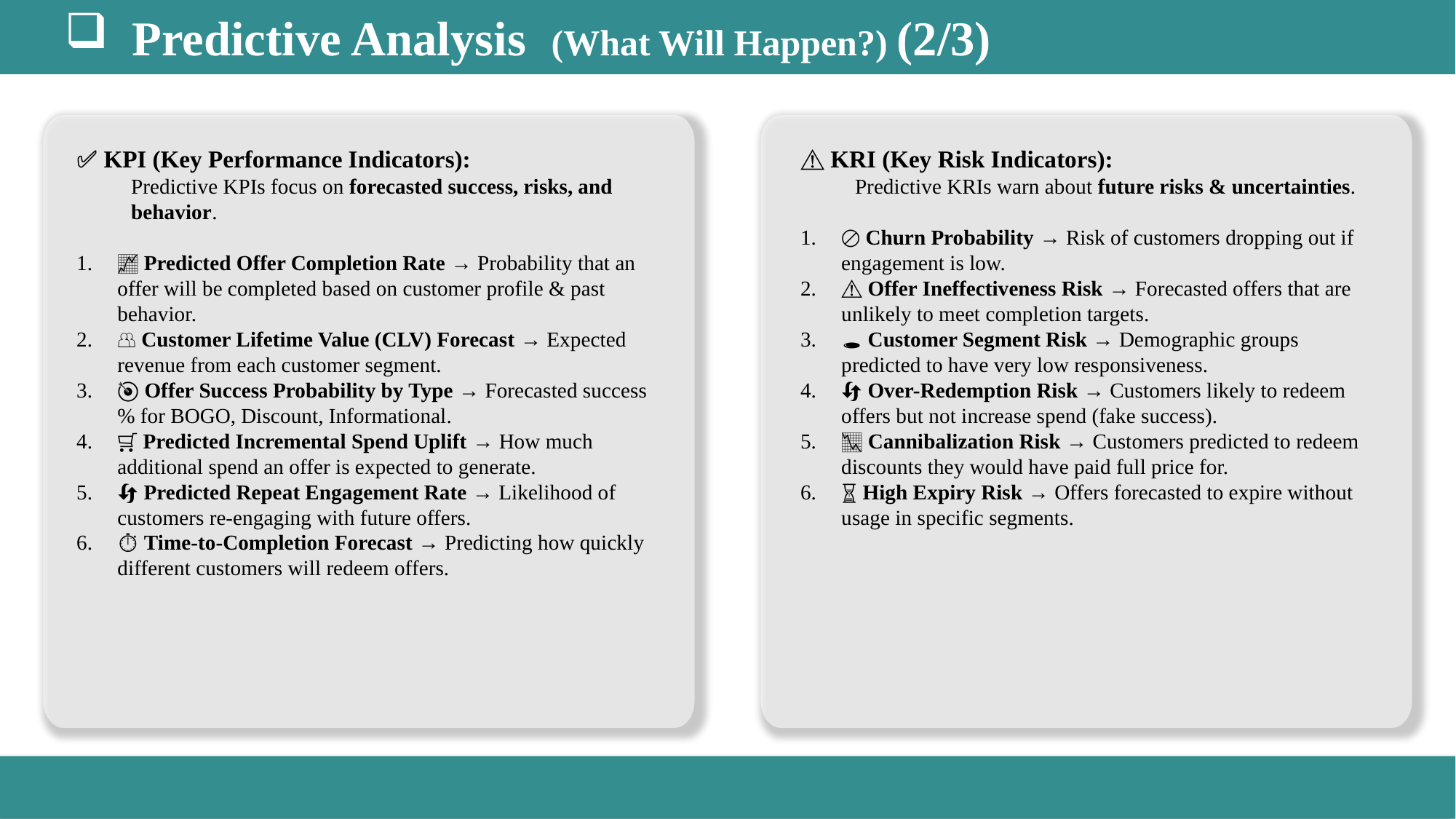

Predictive Analysis  (What Will Happen?) (2/3)

✅ KPI (Key Performance Indicators):
Predictive KPIs focus on forecasted success, risks, and behavior.

📈 Predicted Offer Completion Rate → Probability that an offer will be completed based on customer profile & past behavior.
👥 Customer Lifetime Value (CLV) Forecast → Expected revenue from each customer segment.
🎯 Offer Success Probability by Type → Forecasted success % for BOGO, Discount, Informational.
🛒 Predicted Incremental Spend Uplift → How much additional spend an offer is expected to generate.
🔄 Predicted Repeat Engagement Rate → Likelihood of customers re-engaging with future offers.
⏱️ Time-to-Completion Forecast → Predicting how quickly different customers will redeem offers.
⚠️ KRI (Key Risk Indicators):
Predictive KRIs warn about future risks & uncertainties.

🚫 Churn Probability → Risk of customers dropping out if engagement is low.
⚠️ Offer Ineffectiveness Risk → Forecasted offers that are unlikely to meet completion targets.
🕳️ Customer Segment Risk → Demographic groups predicted to have very low responsiveness.
🔄 Over-Redemption Risk → Customers likely to redeem offers but not increase spend (fake success).
📉 Cannibalization Risk → Customers predicted to redeem discounts they would have paid full price for.
⏳ High Expiry Risk → Offers forecasted to expire without usage in specific segments.